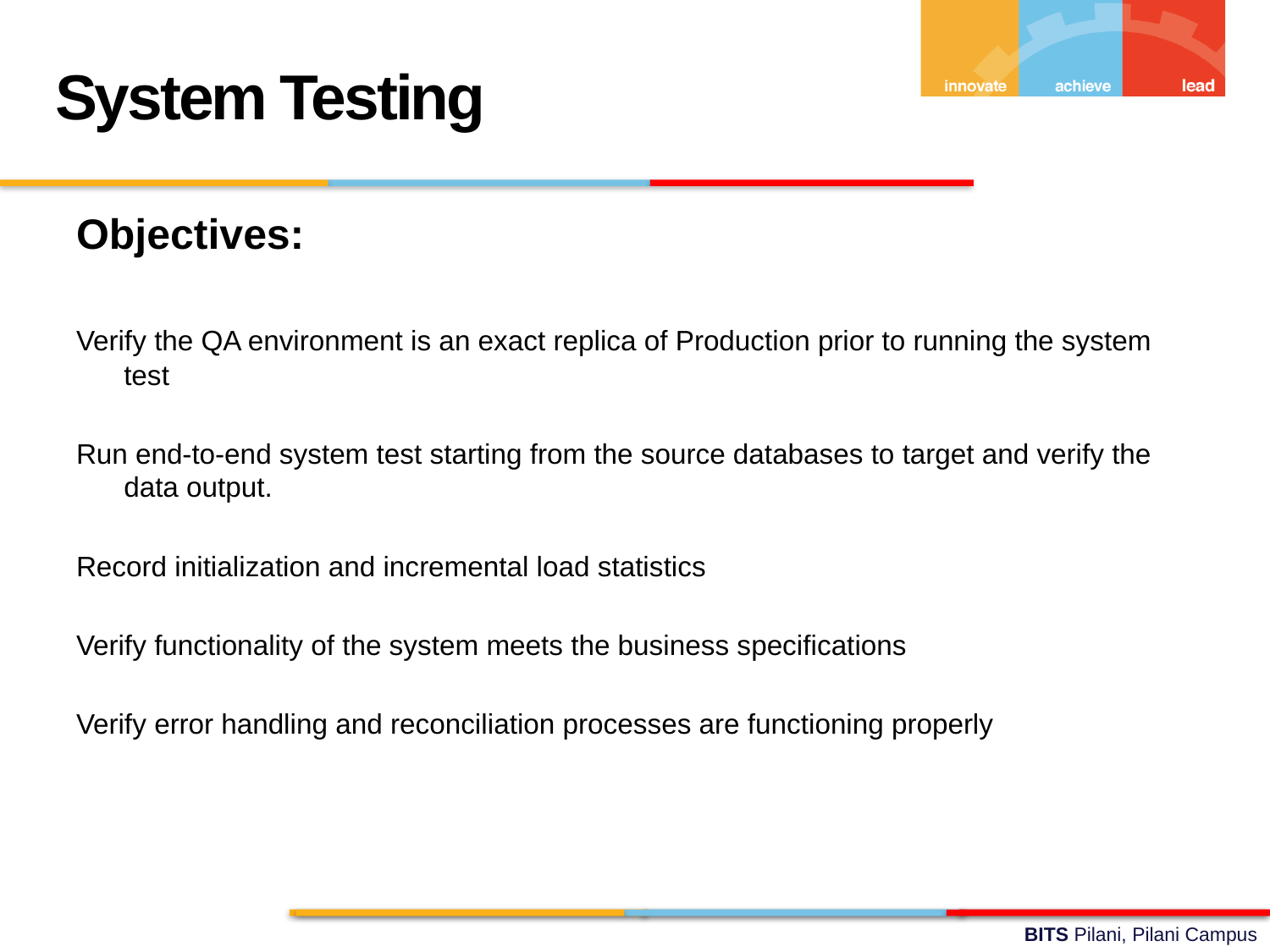

System Testing
Objectives:

Verify the QA environment is an exact replica of Production prior to running the system test

Run end-to-end system test starting from the source databases to target and verify the data output.

Record initialization and incremental load statistics

Verify functionality of the system meets the business specifications

Verify error handling and reconciliation processes are functioning properly